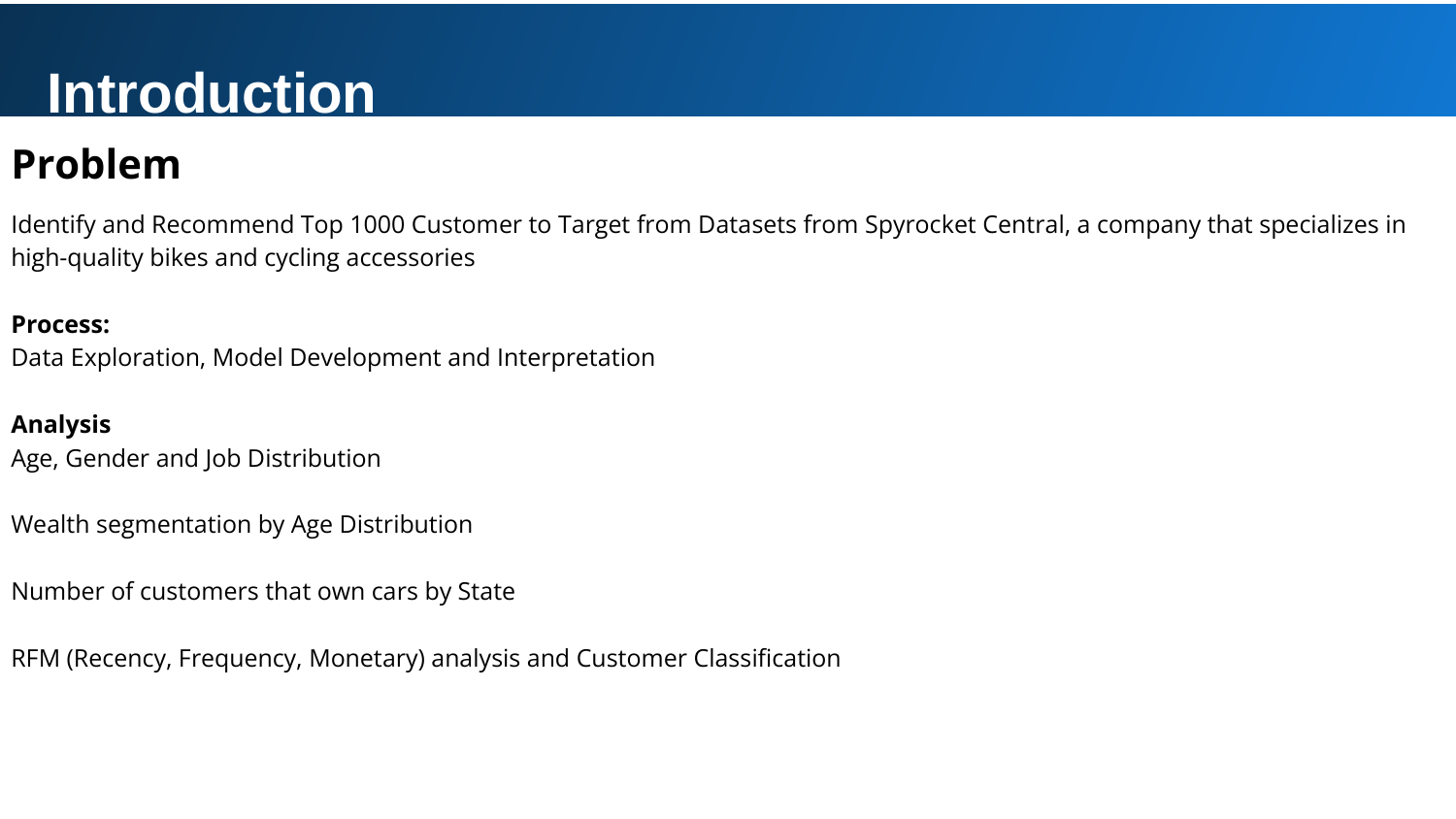

Introduction
Problem
Identify and Recommend Top 1000 Customer to Target from Datasets from Spyrocket Central, a company that specializes in high-quality bikes and cycling accessories

Process:
Data Exploration, Model Development and Interpretation

Analysis
Age, Gender and Job Distribution

Wealth segmentation by Age Distribution

Number of customers that own cars by State

RFM (Recency, Frequency, Monetary) analysis and Customer Classification